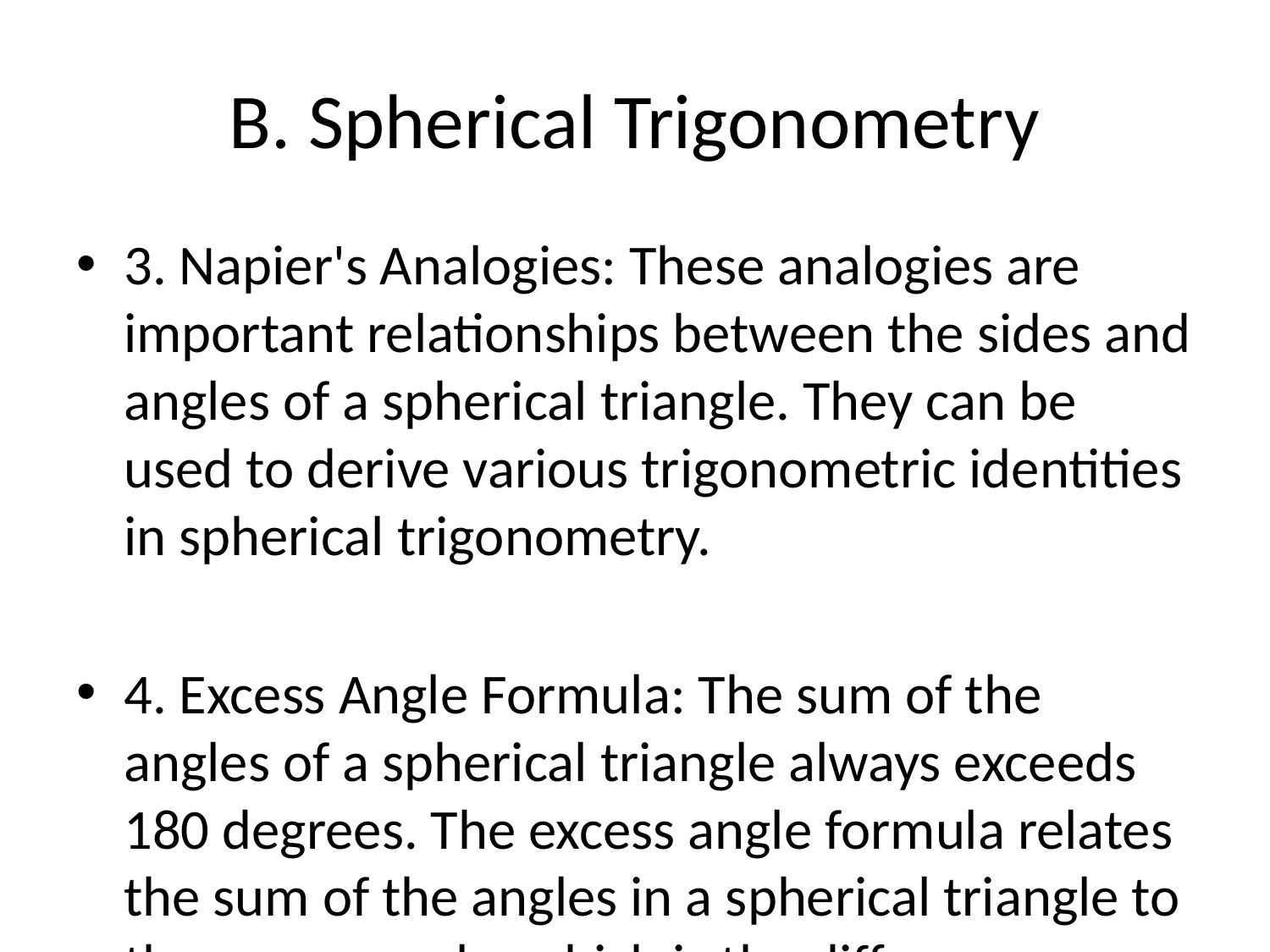

# B. Spherical Trigonometry
3. Napier's Analogies: These analogies are important relationships between the sides and angles of a spherical triangle. They can be used to derive various trigonometric identities in spherical trigonometry.

4. Excess Angle Formula: The sum of the angles of a spherical triangle always exceeds 180 degrees. The excess angle formula relates the sum of the angles in a spherical triangle to the excess angle, which is the difference between the sum of the angles and 180 degrees.